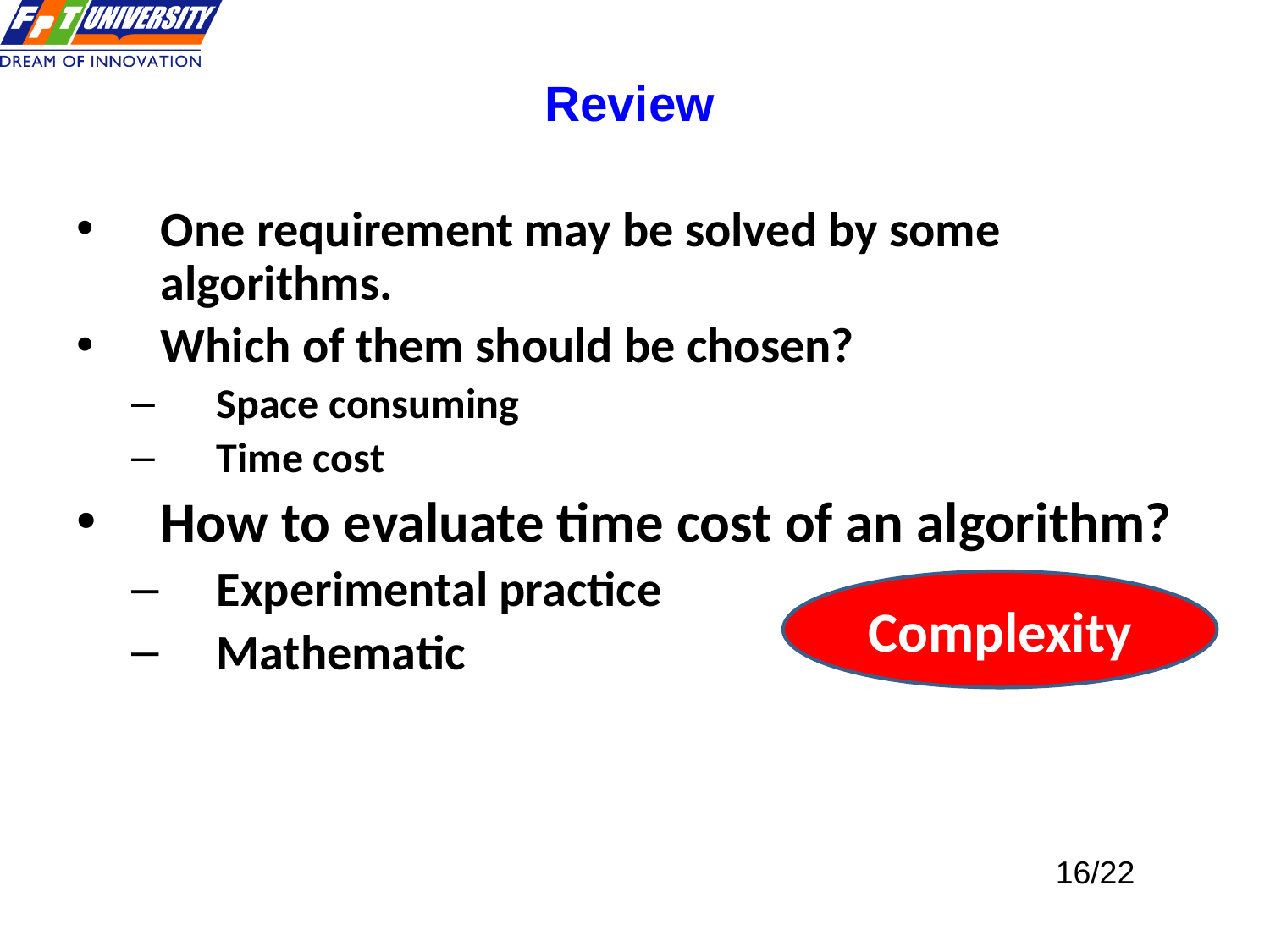

Review
One requirement may be solved by some algorithms.
Which of them should be chosen?
Space consuming
Time cost
How to evaluate time cost of an algorithm?
Experimental practice
Mathematic
Complexity